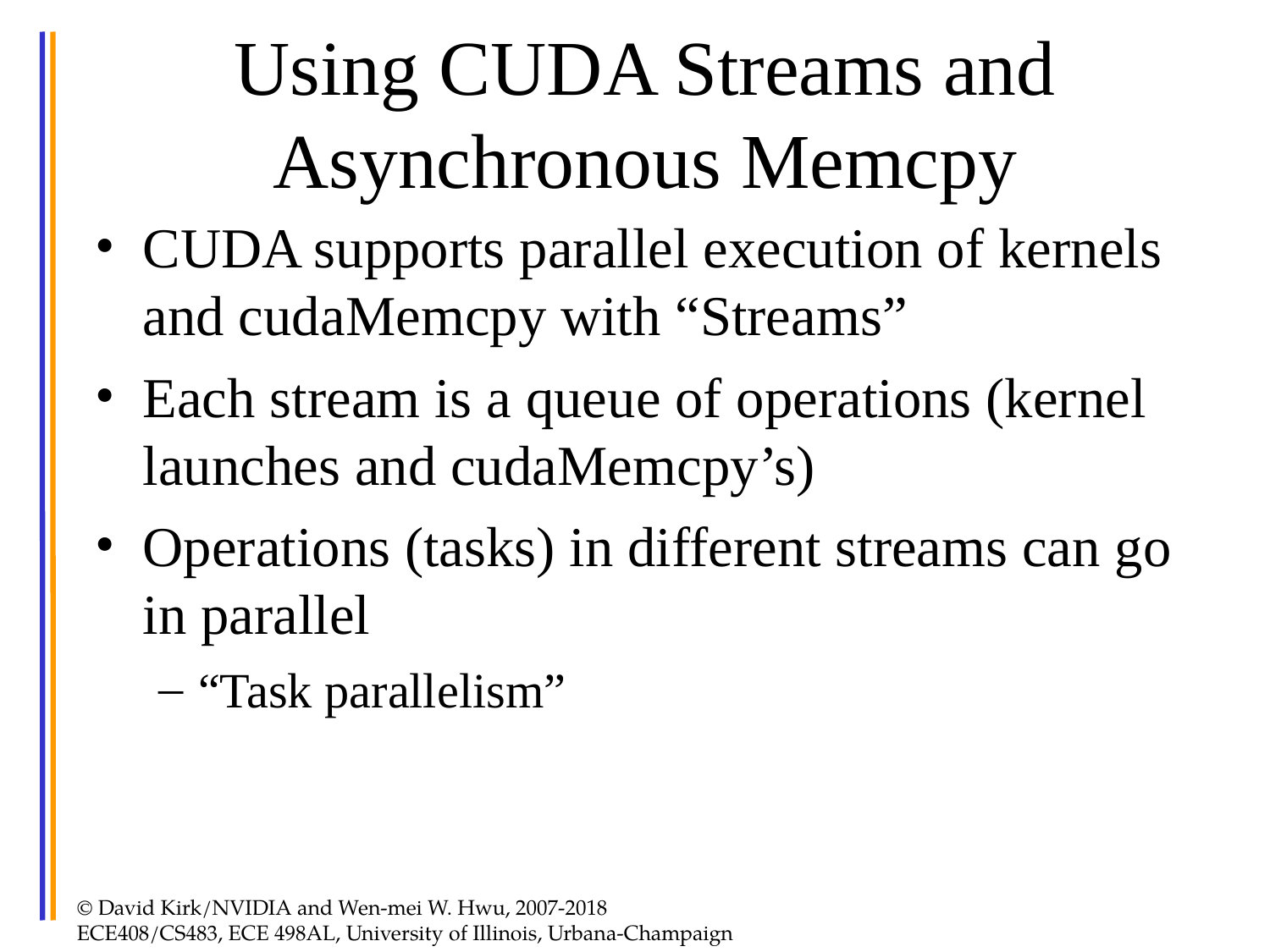

# Using CUDA Streams and Asynchronous Memcpy
CUDA supports parallel execution of kernels and cudaMemcpy with “Streams”
Each stream is a queue of operations (kernel launches and cudaMemcpy’s)
Operations (tasks) in different streams can go in parallel
“Task parallelism”